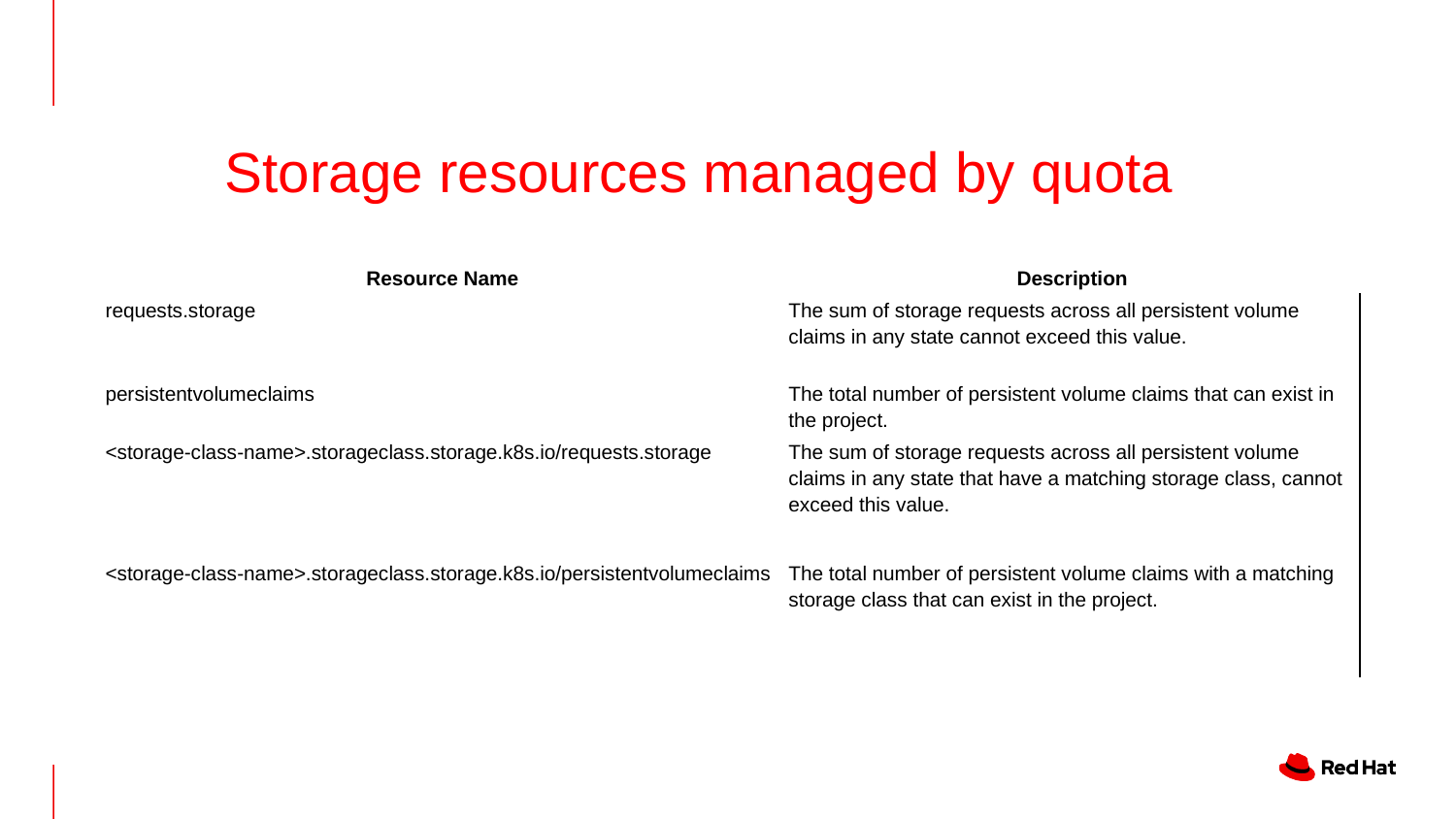

|  |
| --- |

|  |
| --- |
# Storage resources managed by quota

| Resource Name | Description |
| --- | --- |
| requests.storage | The sum of storage requests across all persistent volume claims in any state cannot exceed this value. |
| persistentvolumeclaims | The total number of persistent volume claims that can exist in the project. |
| <storage-class-name>.storageclass.storage.k8s.io/requests.storage | The sum of storage requests across all persistent volume claims in any state that have a matching storage class, cannot exceed this value. |
| <storage-class-name>.storageclass.storage.k8s.io/persistentvolumeclaims | The total number of persistent volume claims with a matching storage class that can exist in the project. |